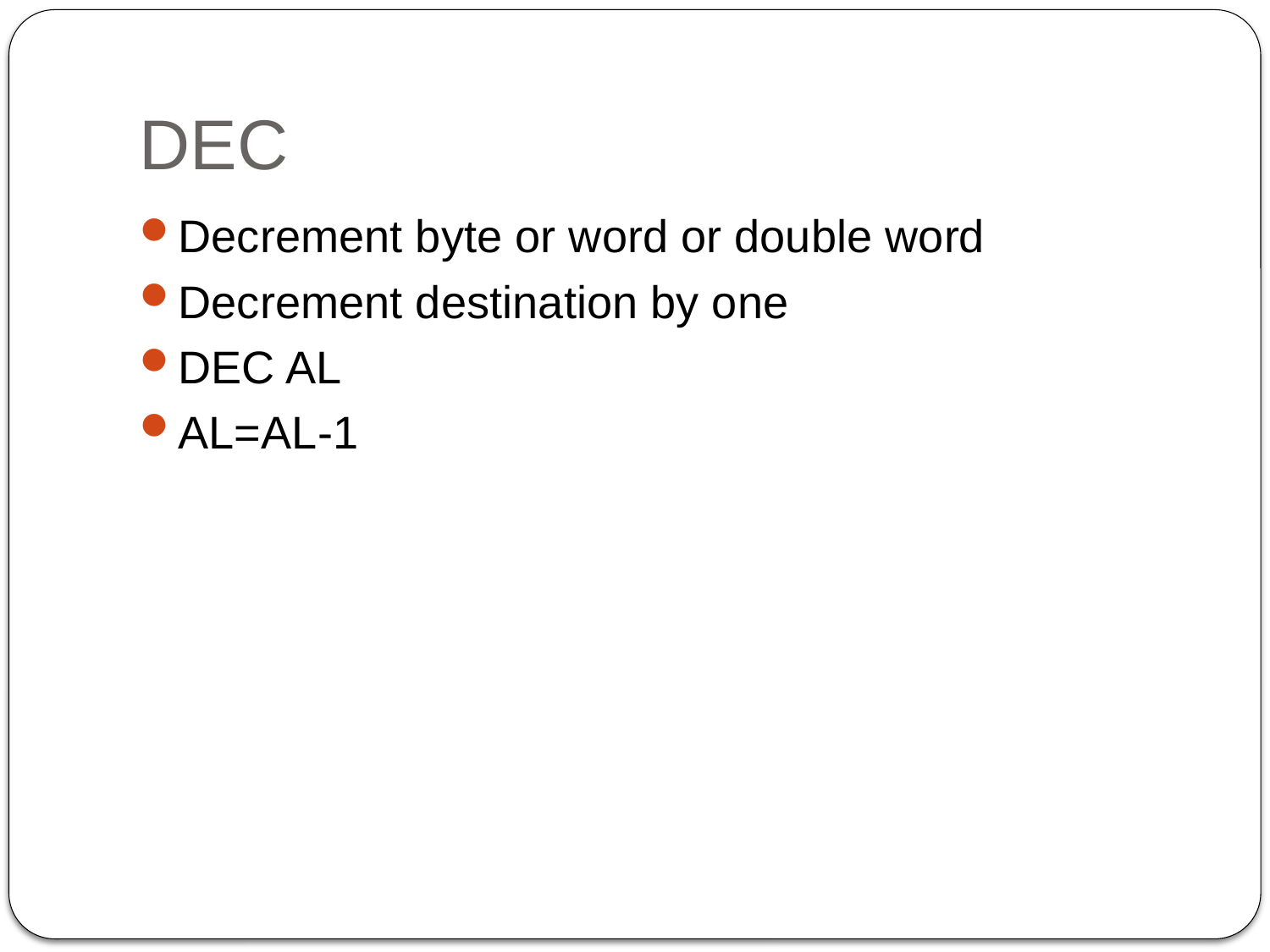

# DEC
Decrement byte or word or double word
Decrement destination by one
DEC AL
AL=AL-1